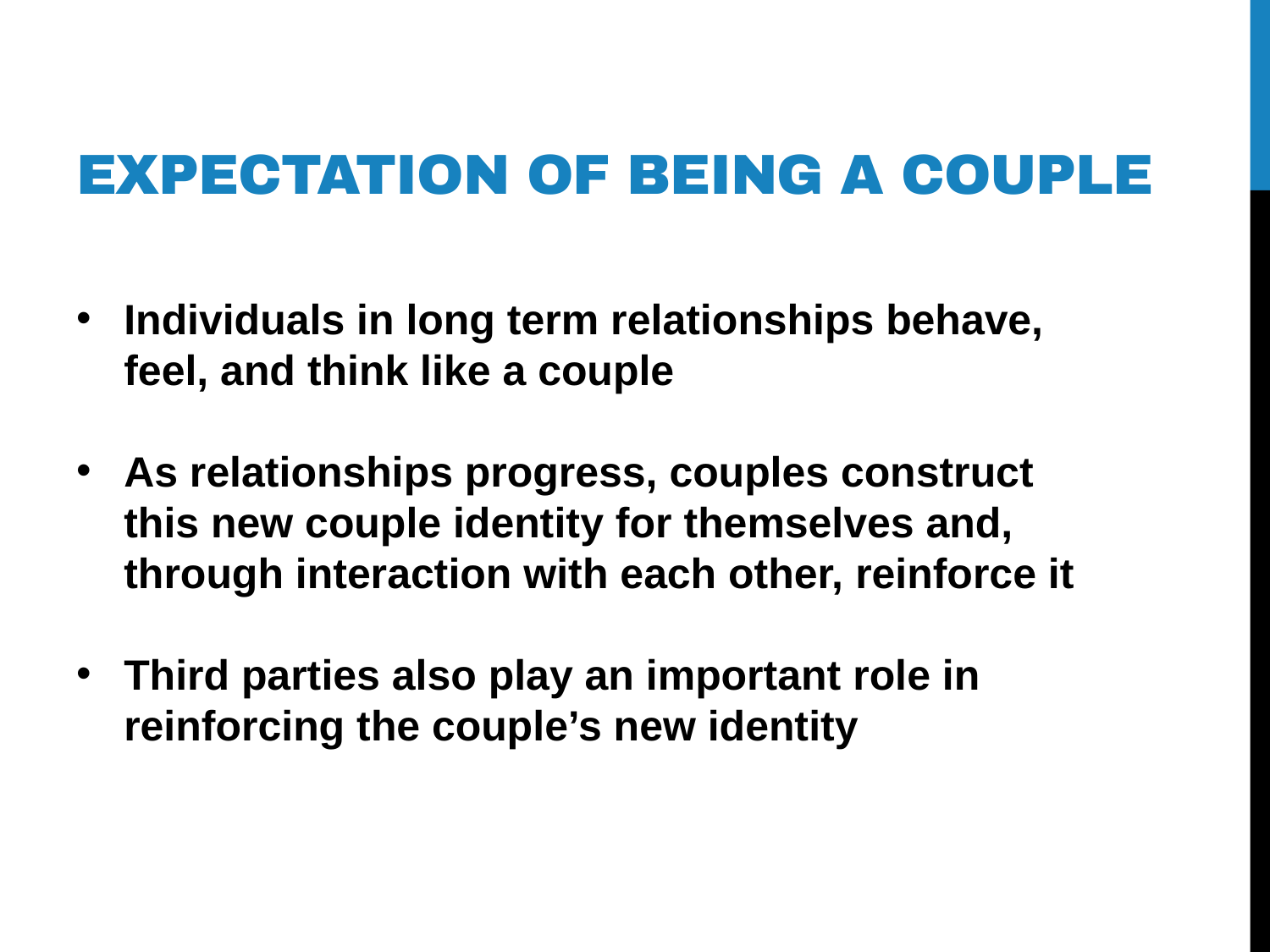

# Expectation of being a couple

Individuals in long term relationships behave, feel, and think like a couple

As relationships progress, couples construct this new couple identity for themselves and, through interaction with each other, reinforce it

Third parties also play an important role in reinforcing the couple’s new identity